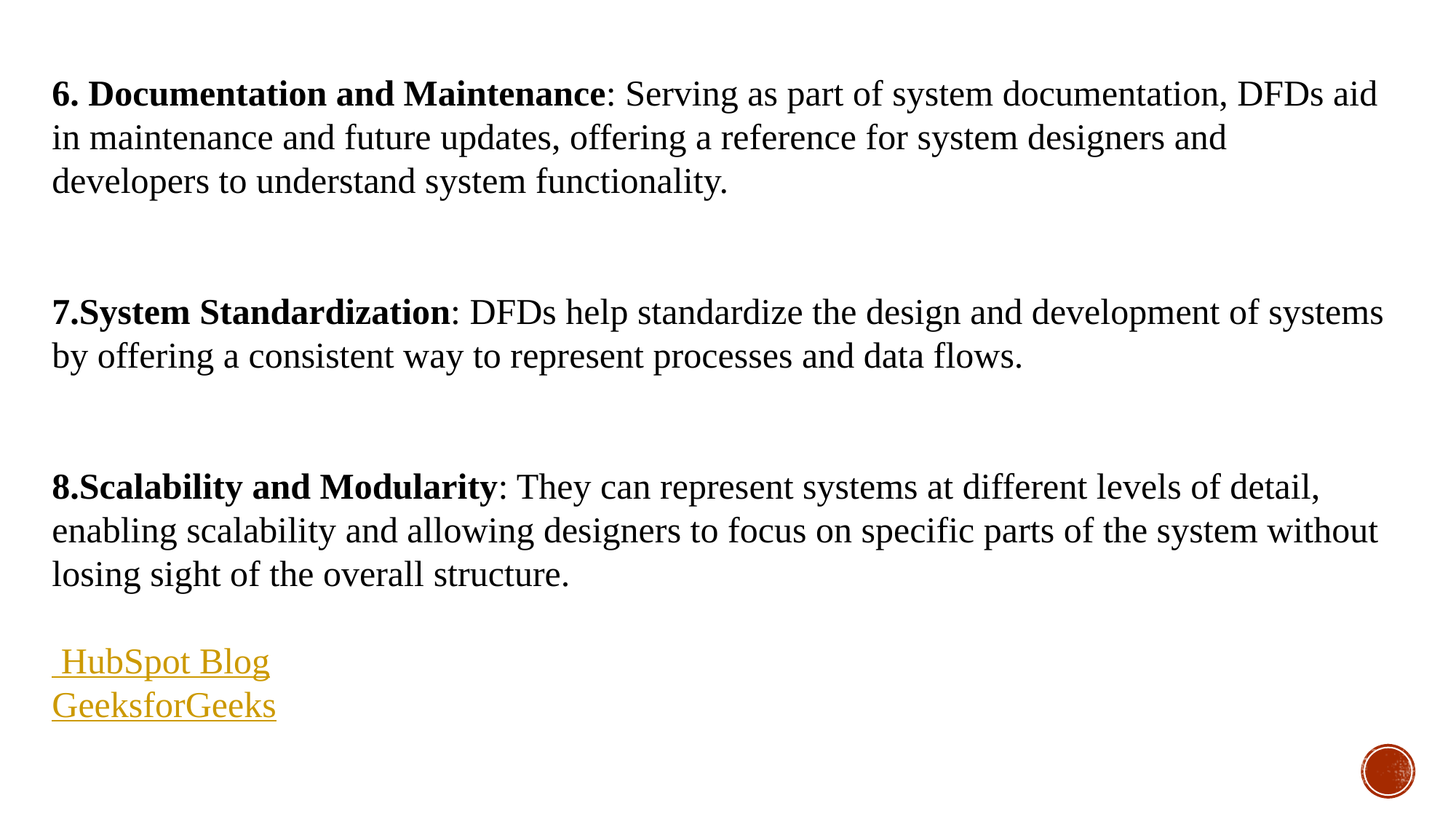

6. Documentation and Maintenance: Serving as part of system documentation, DFDs aid in maintenance and future updates, offering a reference for system designers and developers to understand system functionality.

7.System Standardization: DFDs help standardize the design and development of systems by offering a consistent way to represent processes and data flows.

8.Scalability and Modularity: They can represent systems at different levels of detail, enabling scalability and allowing designers to focus on specific parts of the system without losing sight of the overall structure.

 HubSpot Blog
GeeksforGeeks